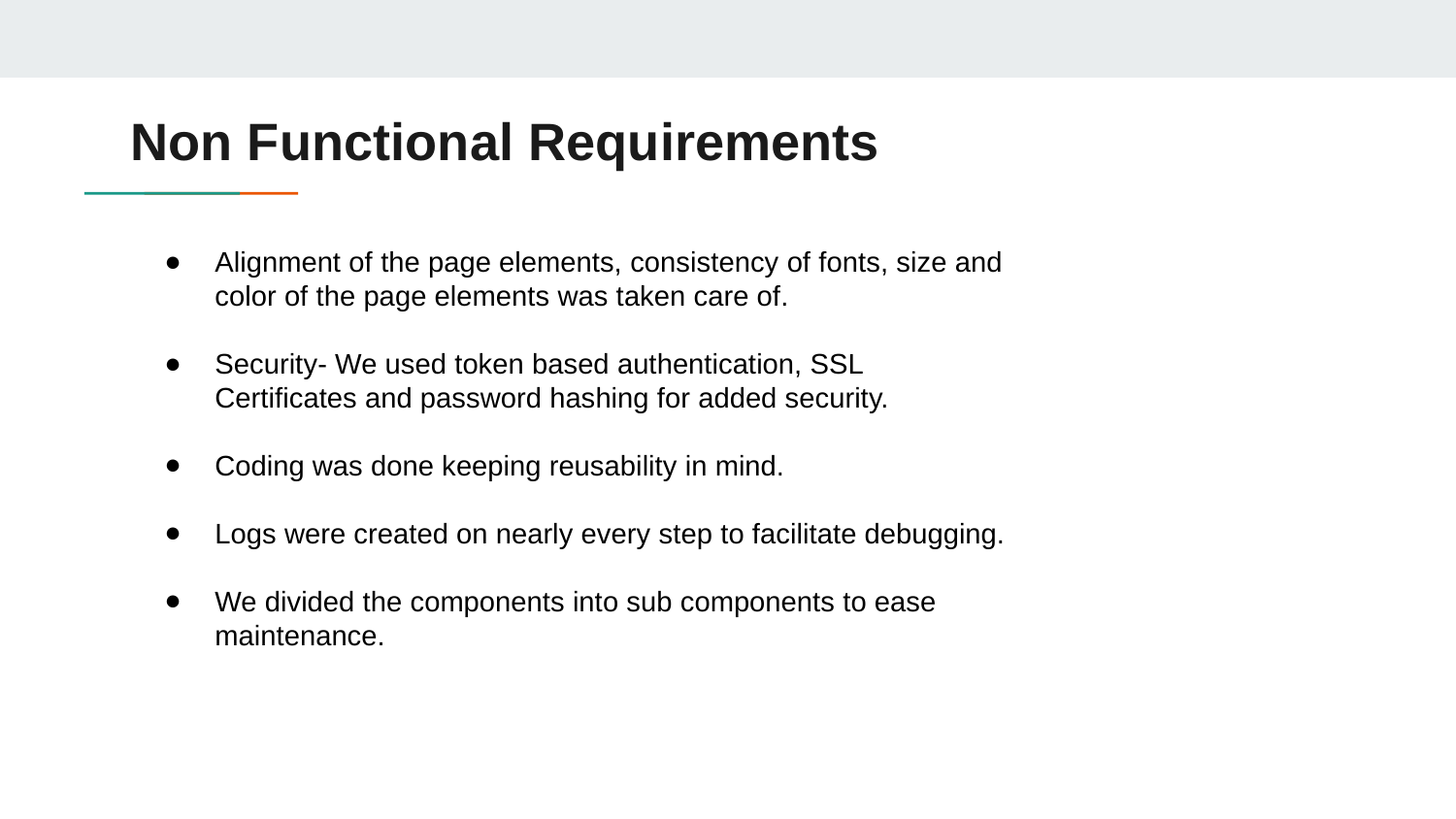

# Non Functional Requirements
Alignment of the page elements, consistency of fonts, size and color of the page elements was taken care of.

Security- We used token based authentication, SSL Certificates and password hashing for added security.

Coding was done keeping reusability in mind.

Logs were created on nearly every step to facilitate debugging.

We divided the components into sub components to ease maintenance.